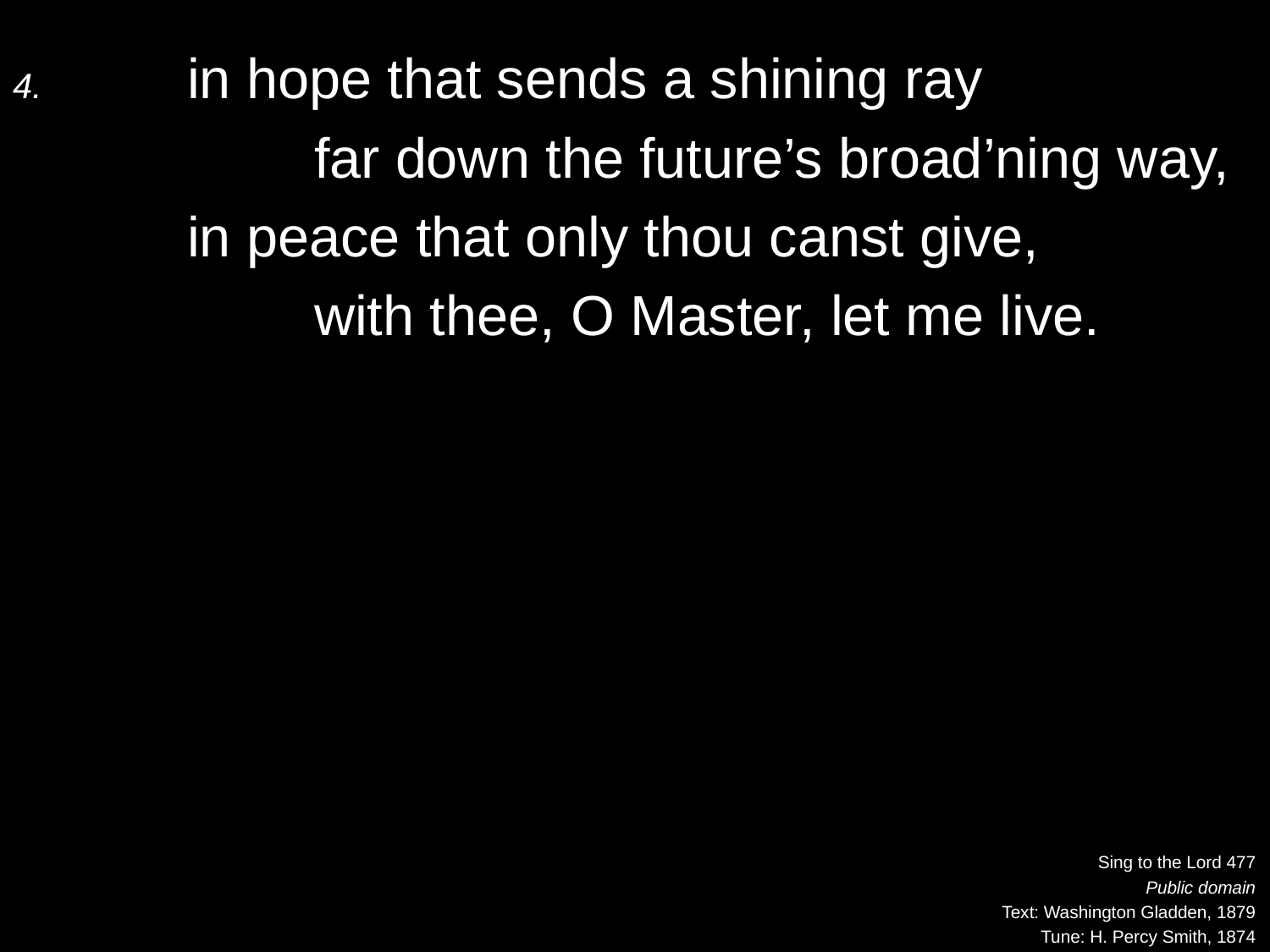

4.	in hope that sends a shining ray
		far down the future’s broad’ning way,
	in peace that only thou canst give,
		with thee, O Master, let me live.
Sing to the Lord 477
Public domain
Text: Washington Gladden, 1879
Tune: H. Percy Smith, 1874